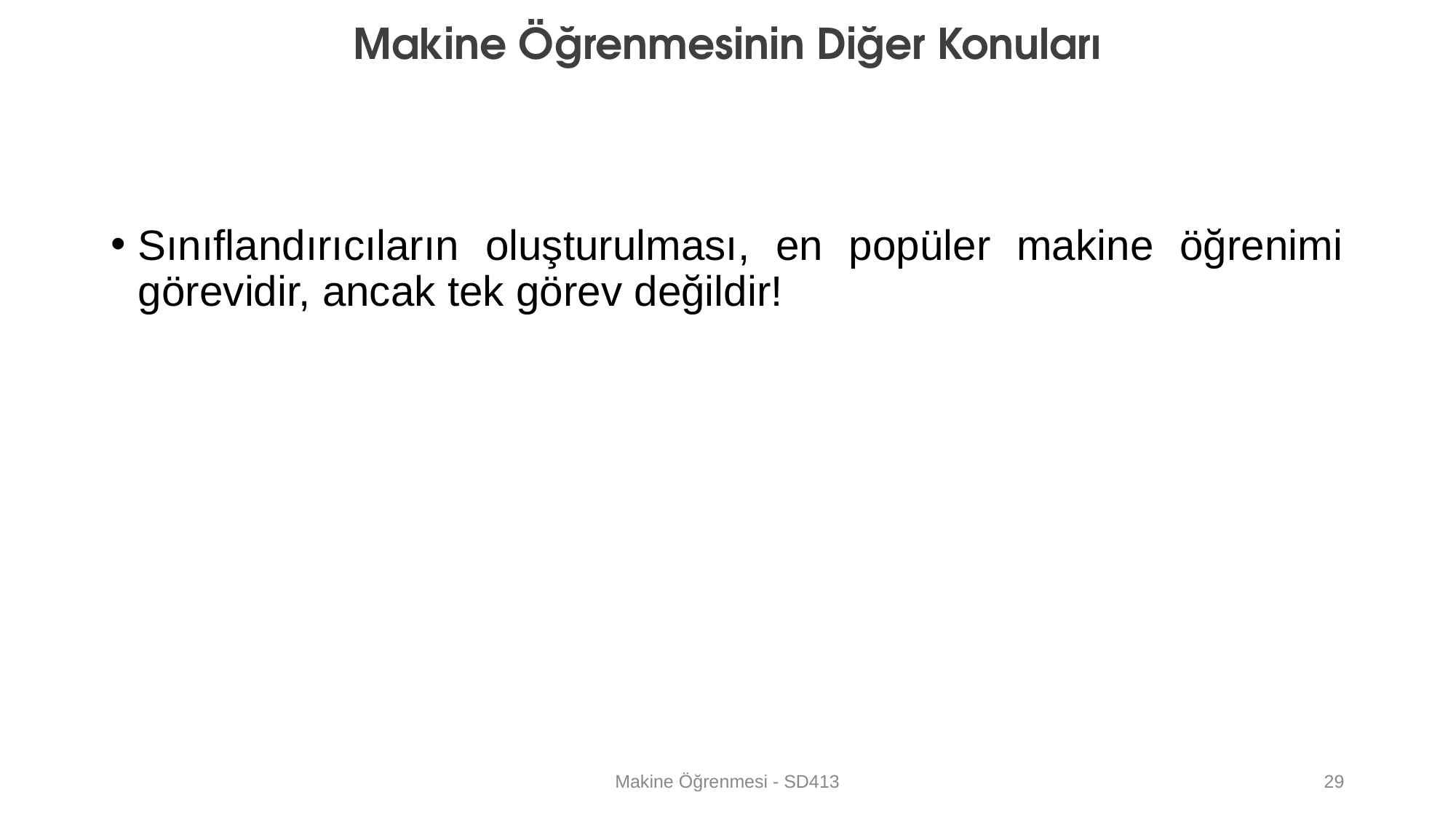

Makine Öğrenmesinin Diğer Konuları
Sınıflandırıcıların oluşturulması, en popüler makine öğrenimi görevidir, ancak tek görev değildir!

Makine Öğrenmesi - SD413
29